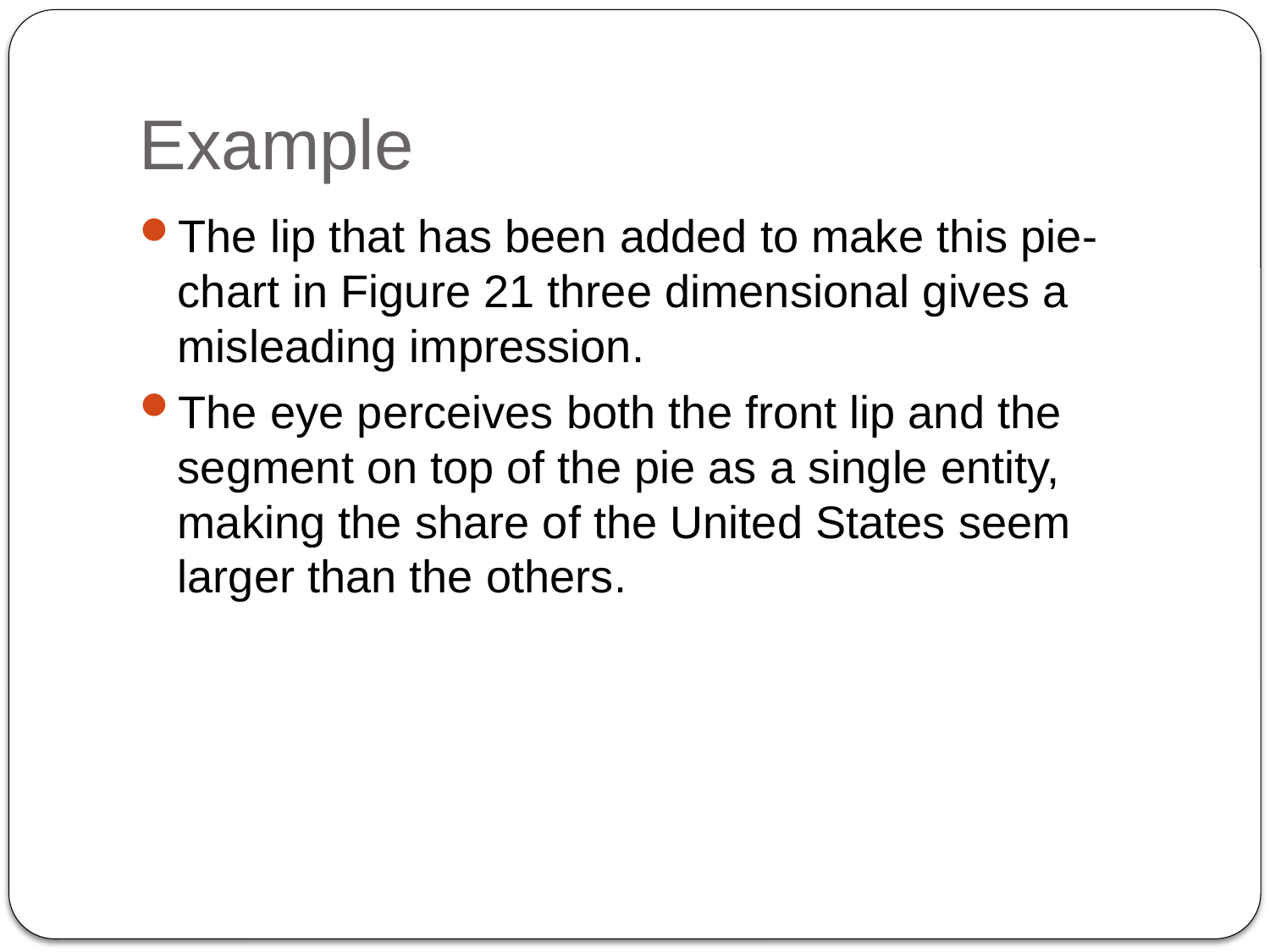

# Example
The lip that has been added to make this pie-chart in Figure 21 three dimensional gives a misleading impression.
The eye perceives both the front lip and the segment on top of the pie as a single entity, making the share of the United States seem larger than the others.